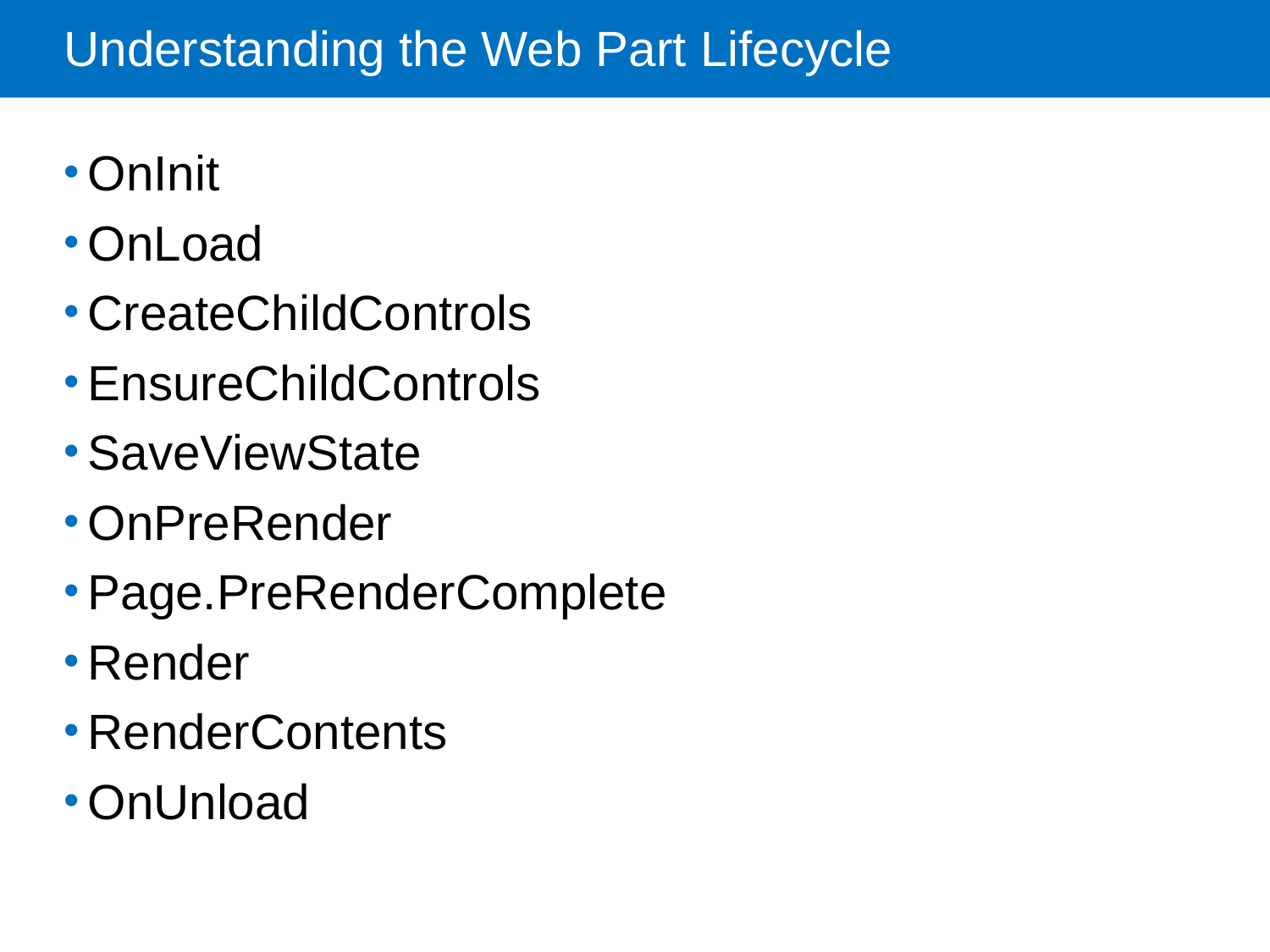

# Understanding the Web Part Lifecycle
OnInit
OnLoad
CreateChildControls
EnsureChildControls
SaveViewState
OnPreRender
Page.PreRenderComplete
Render
RenderContents
OnUnload